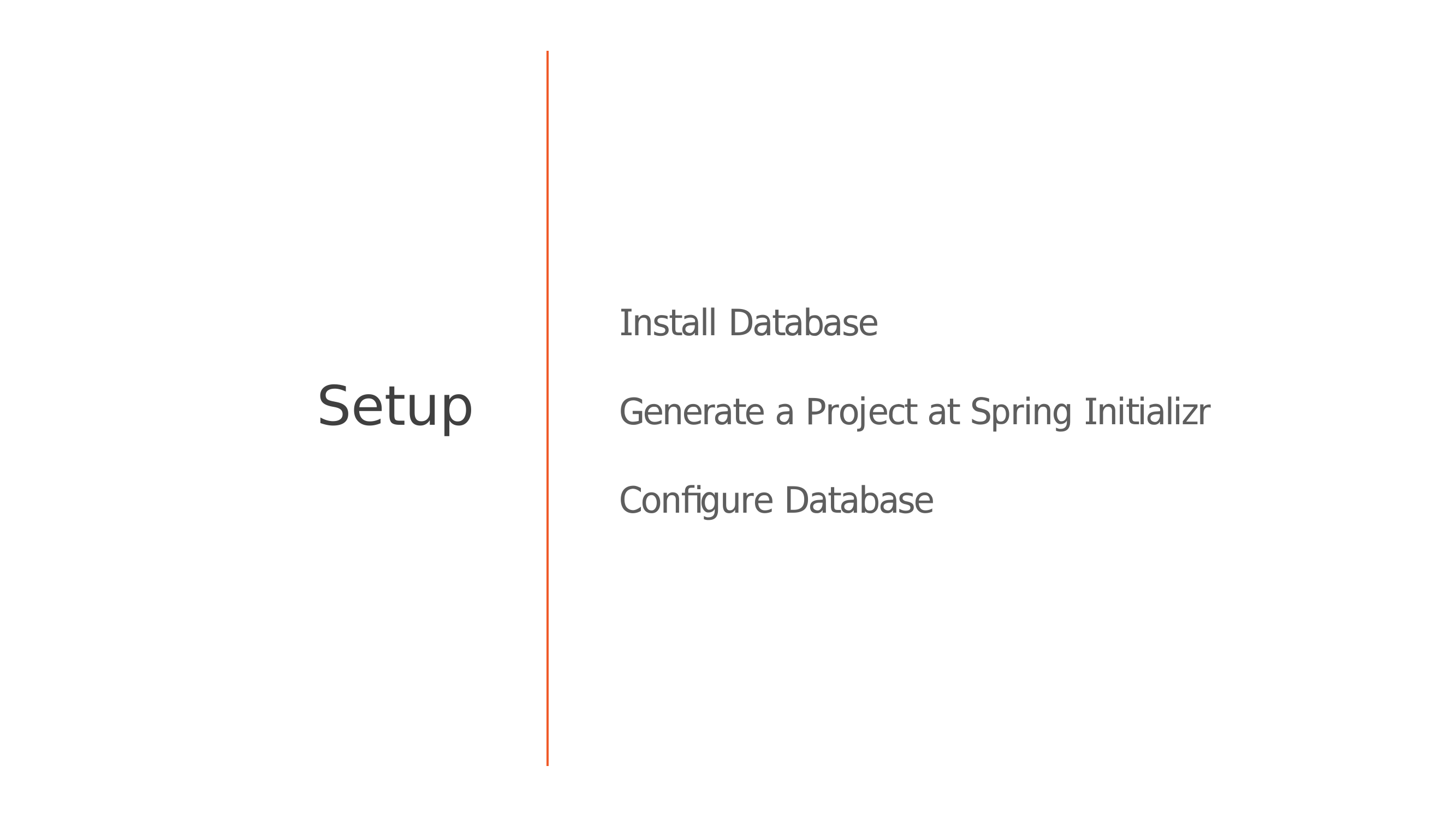

# Install Database
Setup
Generate a Project at Spring Initializr
Configure Database
7